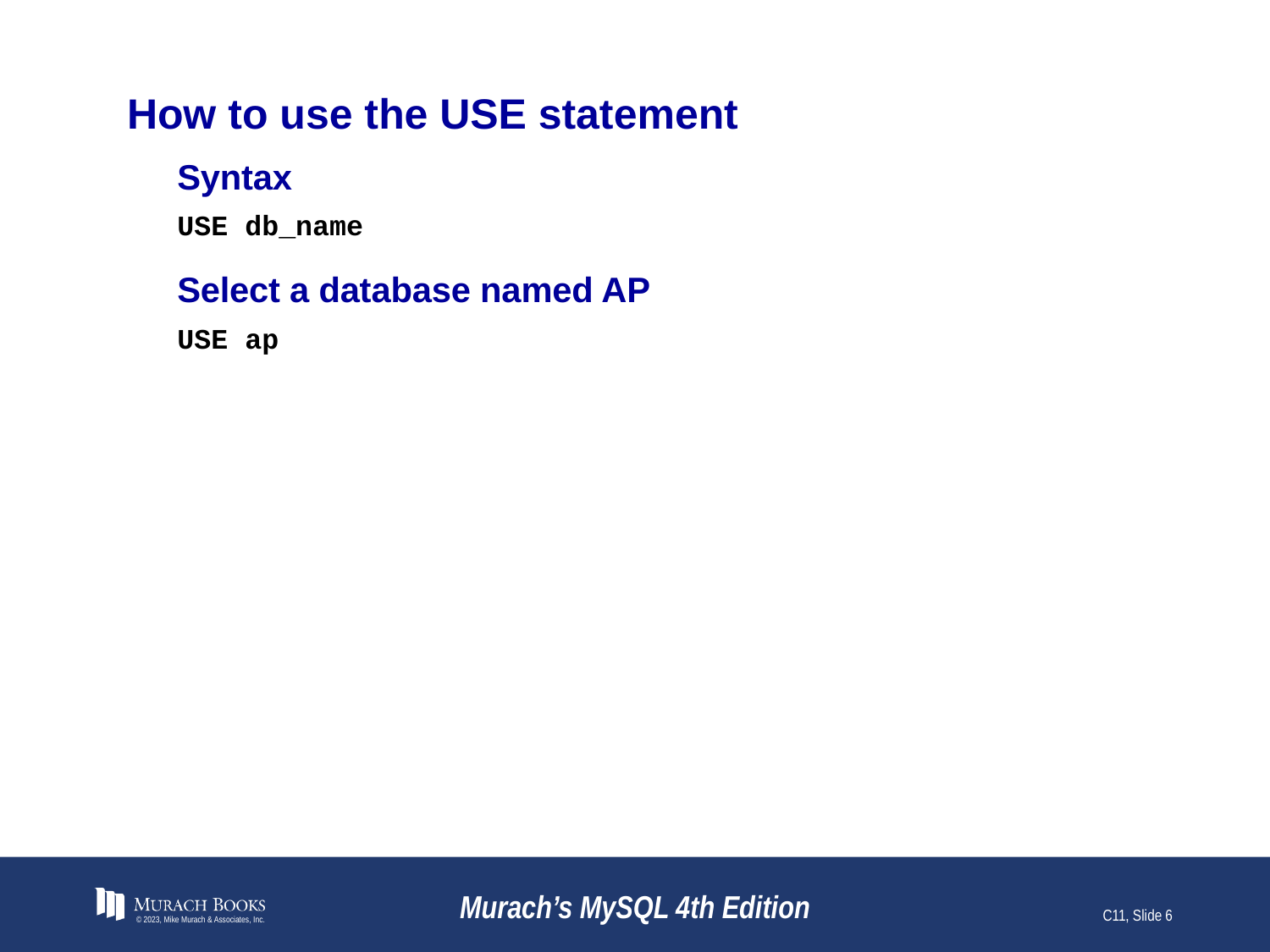

# How to use the USE statement
Syntax
USE db_name
Select a database named AP
USE ap

© 2023, Mike Murach & Associates, Inc.
Murach’s MySQL 4th Edition

C11, Slide 6